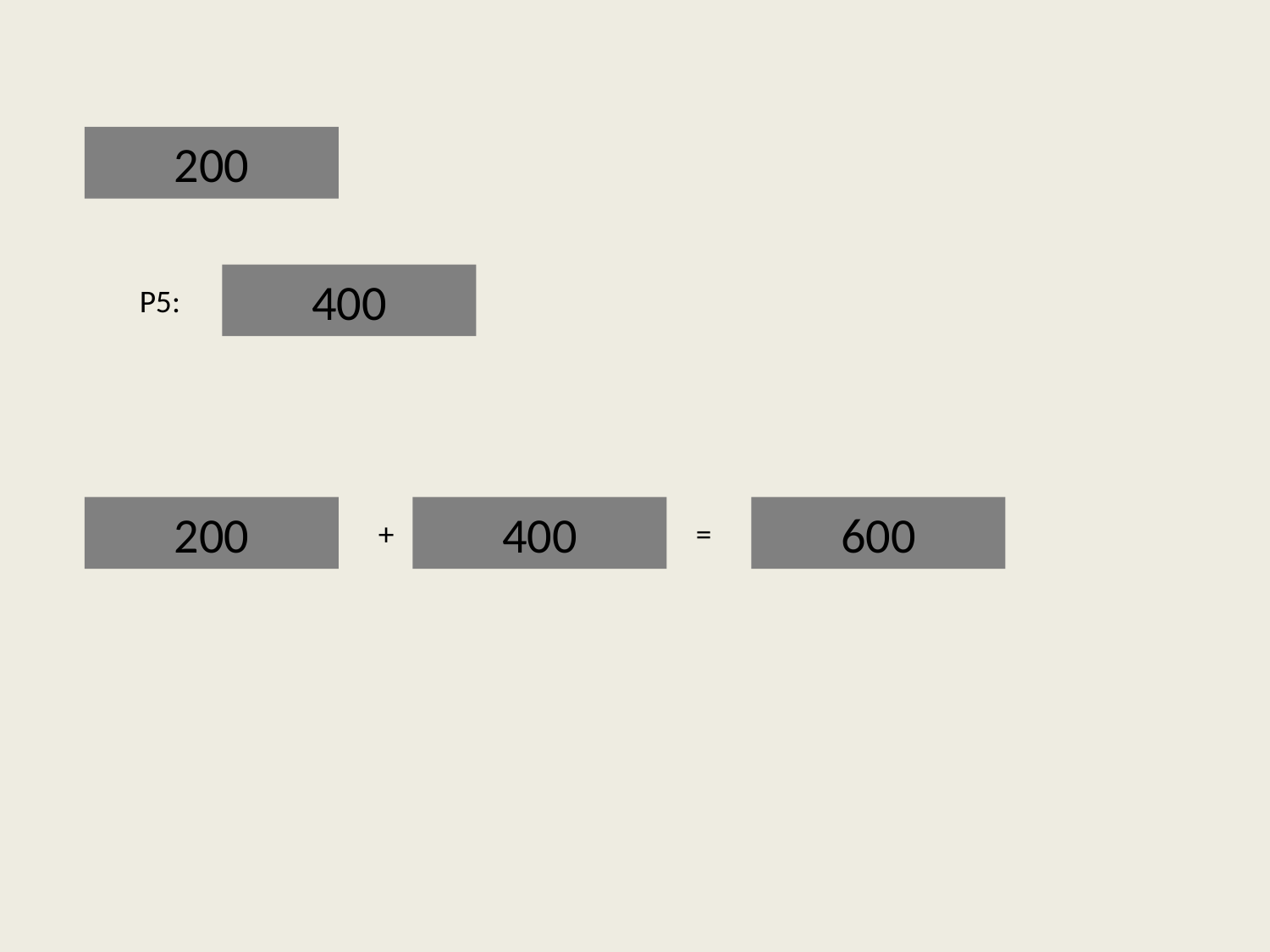

200
400
P5:
200
400
600
+
=